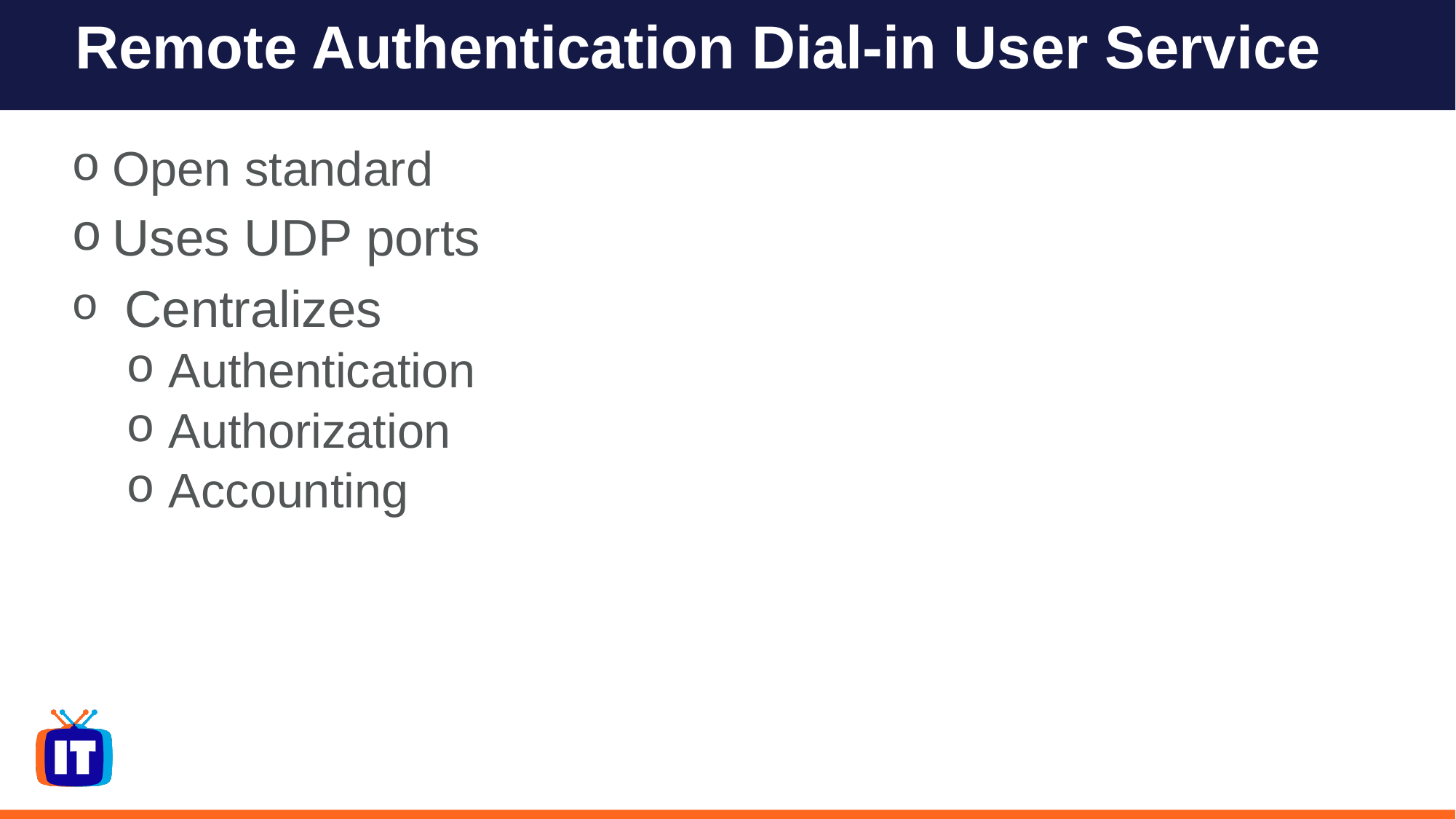

# Remote Authentication Dial-in User Service
Open standard
Uses UDP ports
 Centralizes
 Authentication
 Authorization
 Accounting